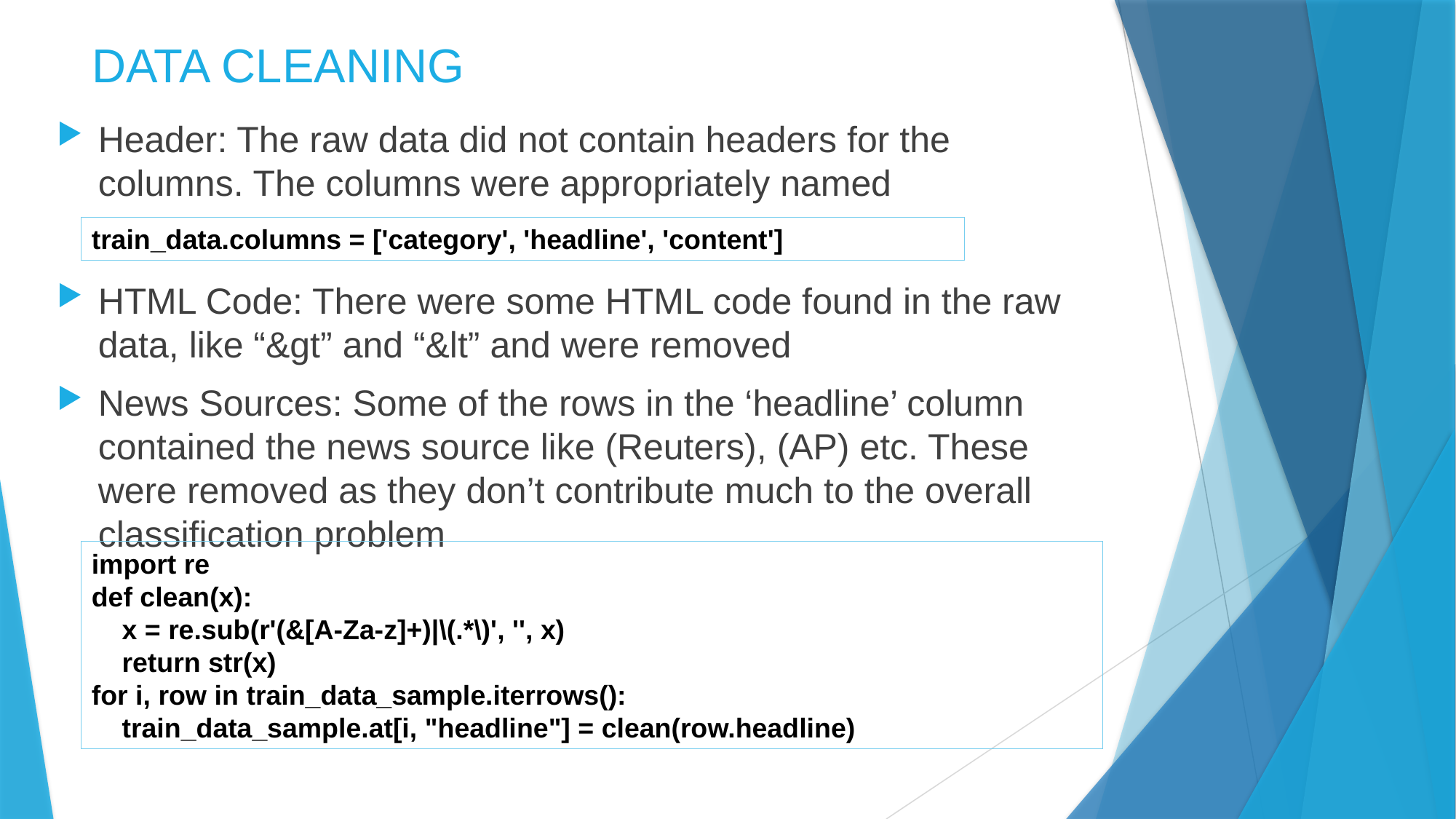

# DATA CLEANING
Header: The raw data did not contain headers for the columns. The columns were appropriately named

HTML Code: There were some HTML code found in the raw data, like “&gt” and “&lt” and were removed
News Sources: Some of the rows in the ‘headline’ column contained the news source like (Reuters), (AP) etc. These were removed as they don’t contribute much to the overall classification problem

train_data.columns = ['category', 'headline', 'content']
import re
def clean(x):
    x = re.sub(r'(&[A-Za-z]+)|\(.*\)', '', x)
    return str(x)
for i, row in train_data_sample.iterrows():
    train_data_sample.at[i, "headline"] = clean(row.headline)